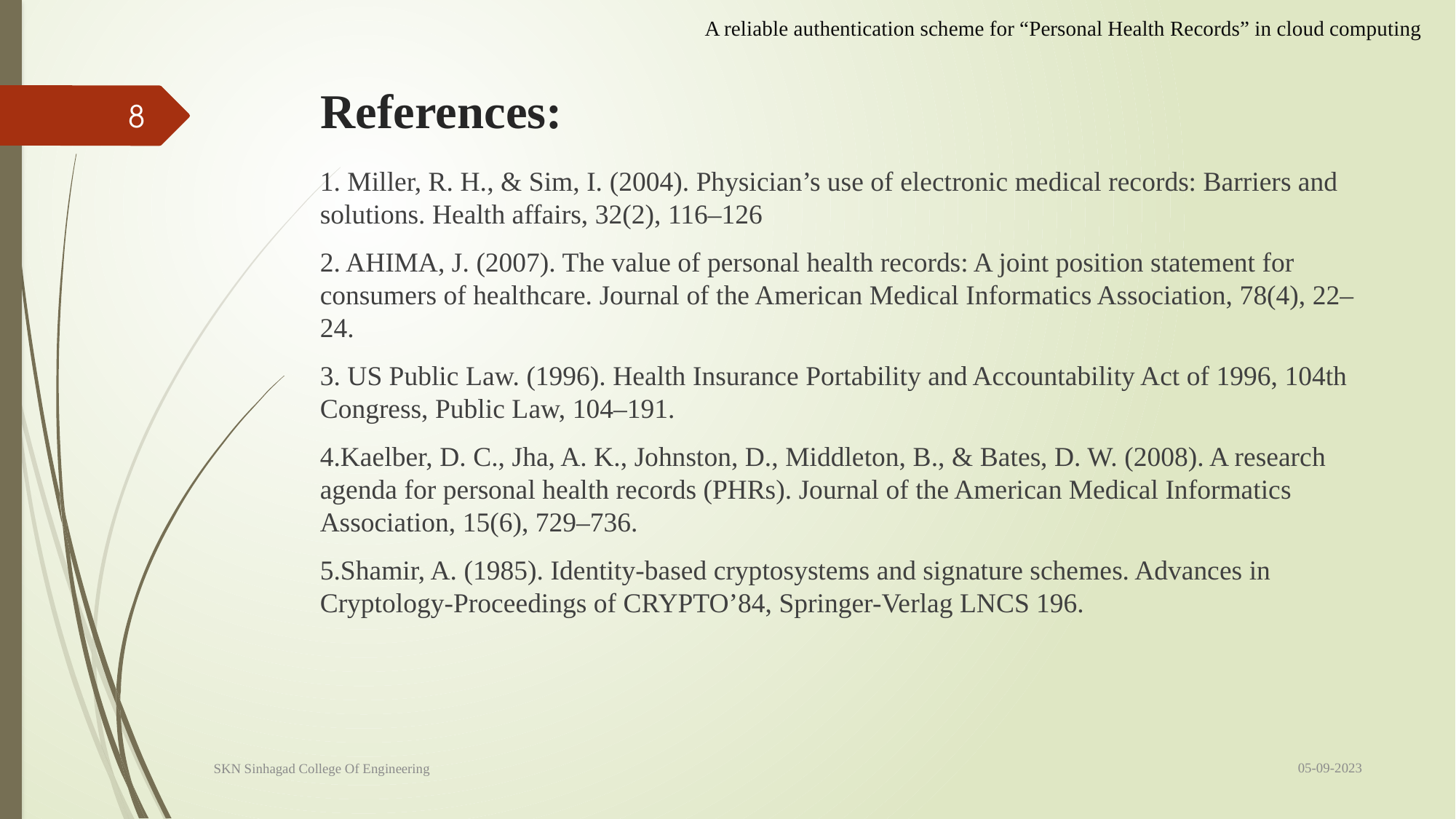

A reliable authentication scheme for “Personal Health Records” in cloud computing
# References:
8
1. Miller, R. H., & Sim, I. (2004). Physician’s use of electronic medical records: Barriers and solutions. Health affairs, 32(2), 116–126
2. AHIMA, J. (2007). The value of personal health records: A joint position statement for consumers of healthcare. Journal of the American Medical Informatics Association, 78(4), 22–24.
3. US Public Law. (1996). Health Insurance Portability and Accountability Act of 1996, 104th Congress, Public Law, 104–191.
4.Kaelber, D. C., Jha, A. K., Johnston, D., Middleton, B., & Bates, D. W. (2008). A research agenda for personal health records (PHRs). Journal of the American Medical Informatics Association, 15(6), 729–736.
5.Shamir, A. (1985). Identity-based cryptosystems and signature schemes. Advances in Cryptology-Proceedings of CRYPTO’84, Springer-Verlag LNCS 196.
SKN Sinhagad College Of Engineering
05-09-2023